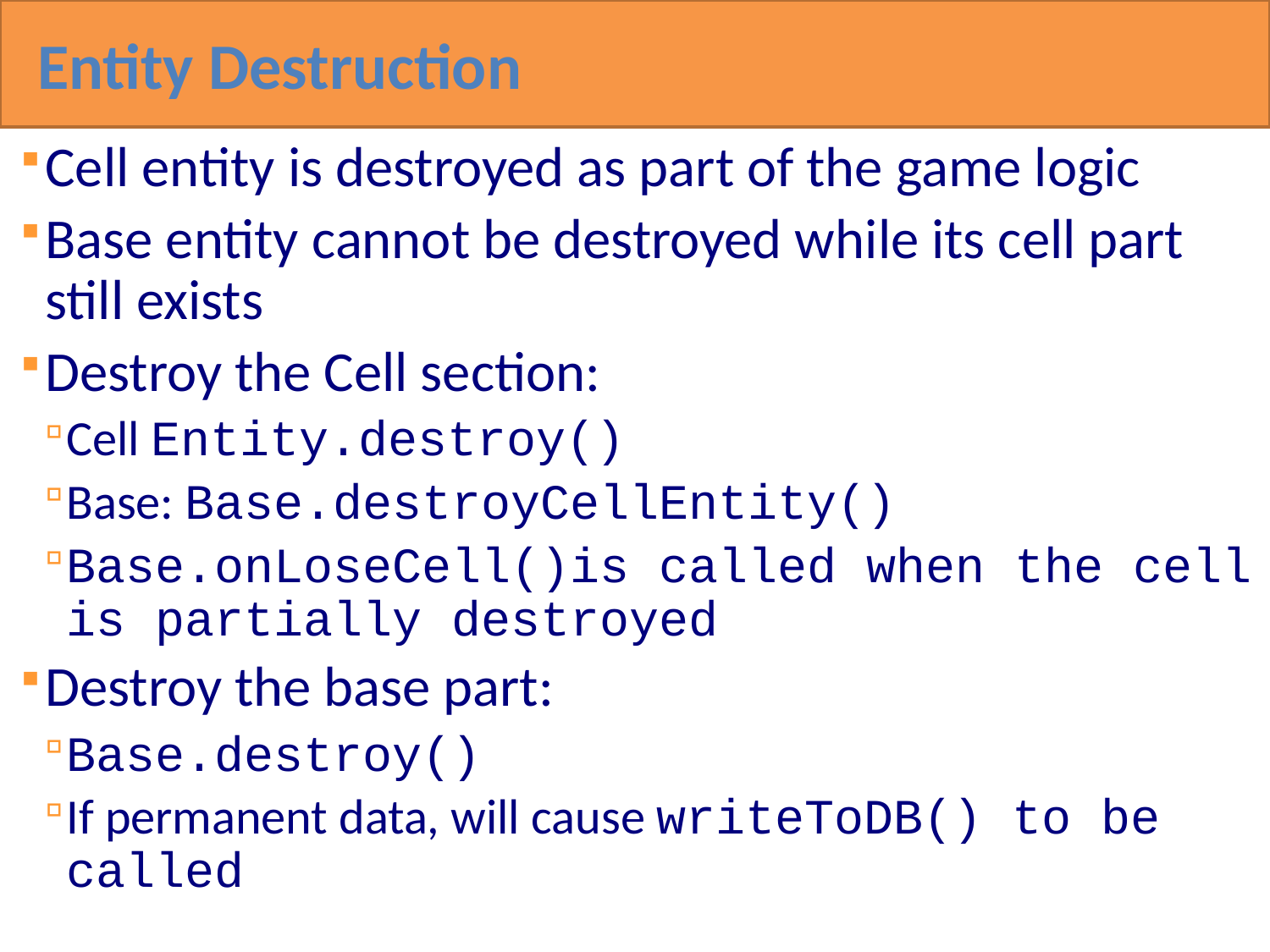

Entity Destruction
Cell entity is destroyed as part of the game logic
Base entity cannot be destroyed while its cell part still exists
Destroy the Cell section:
Cell Entity.destroy()
Base: Base.destroyCellEntity()
Base.onLoseCell()is called when the cell is partially destroyed
Destroy the base part:
Base.destroy()
If permanent data, will cause writeToDB() to be called